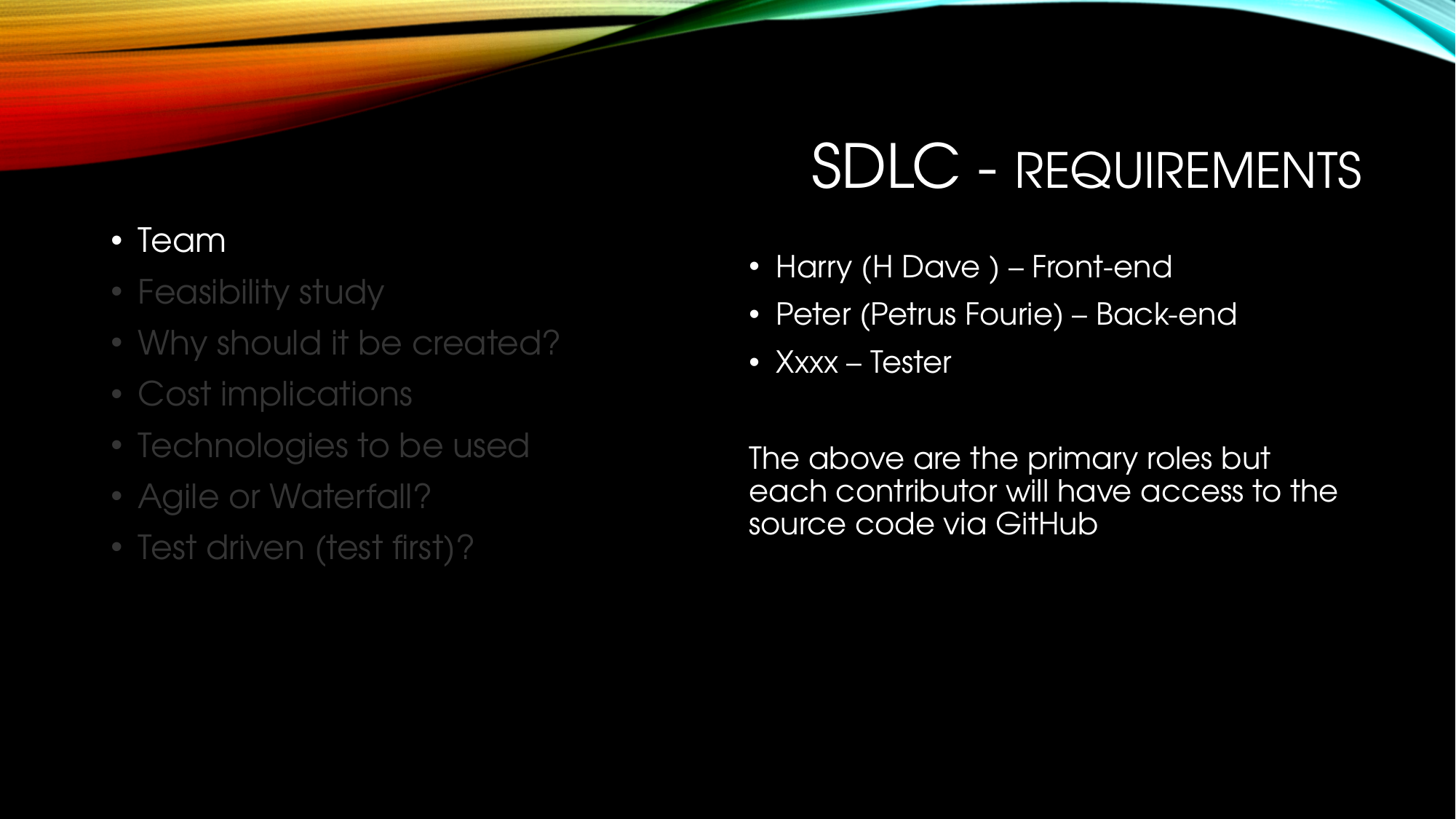

# SDLC - Requirements
Team
Feasibility study
Why should it be created?
Cost implications
Technologies to be used
Agile or Waterfall?
Test driven (test first)?
Harry (H Dave ) – Front-end
Peter (Petrus Fourie) – Back-end
Xxxx – Tester

The above are the primary roles but each contributor will have access to the source code via GitHub